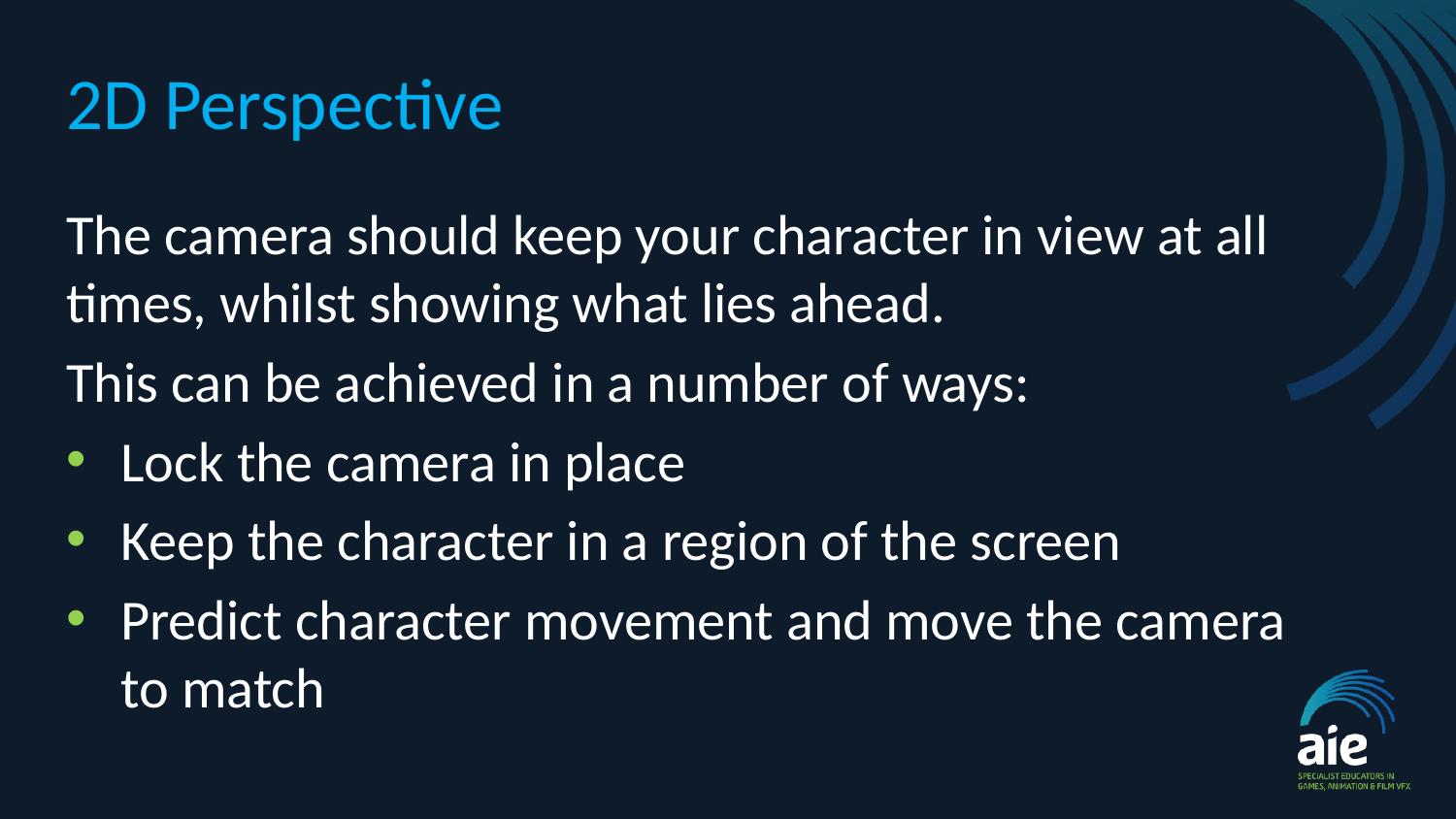

# 2D Perspective
The camera should keep your character in view at all times, whilst showing what lies ahead.
This can be achieved in a number of ways:
Lock the camera in place
Keep the character in a region of the screen
Predict character movement and move the camera to match